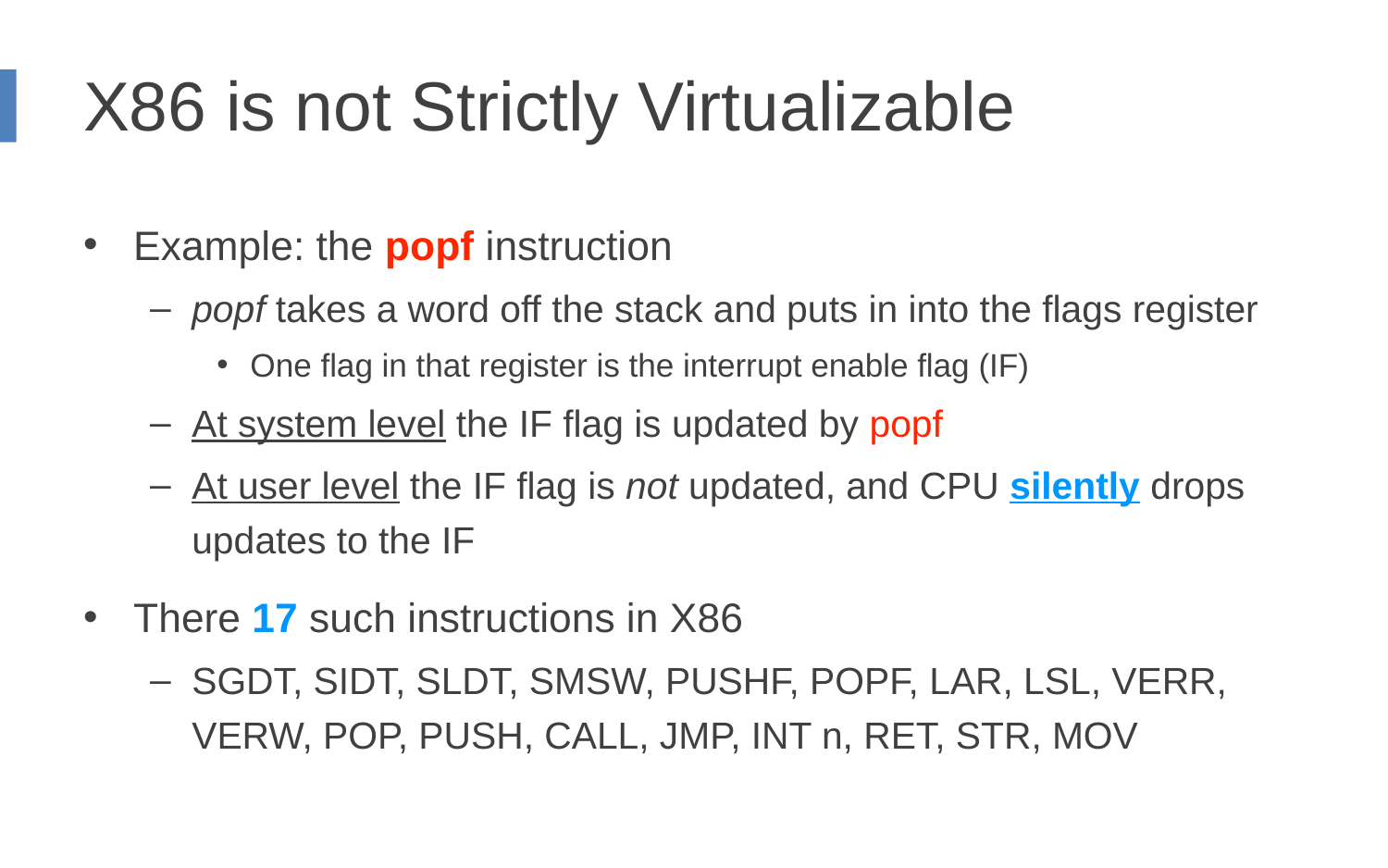

# X86 is not Strictly Virtualizable
Example: the popf instruction
popf takes a word off the stack and puts in into the flags register
One flag in that register is the interrupt enable flag (IF)
At system level the IF flag is updated by popf
At user level the IF flag is not updated, and CPU silently drops updates to the IF
There 17 such instructions in X86
SGDT, SIDT, SLDT, SMSW, PUSHF, POPF, LAR, LSL, VERR, VERW, POP, PUSH, CALL, JMP, INT n, RET, STR, MOV